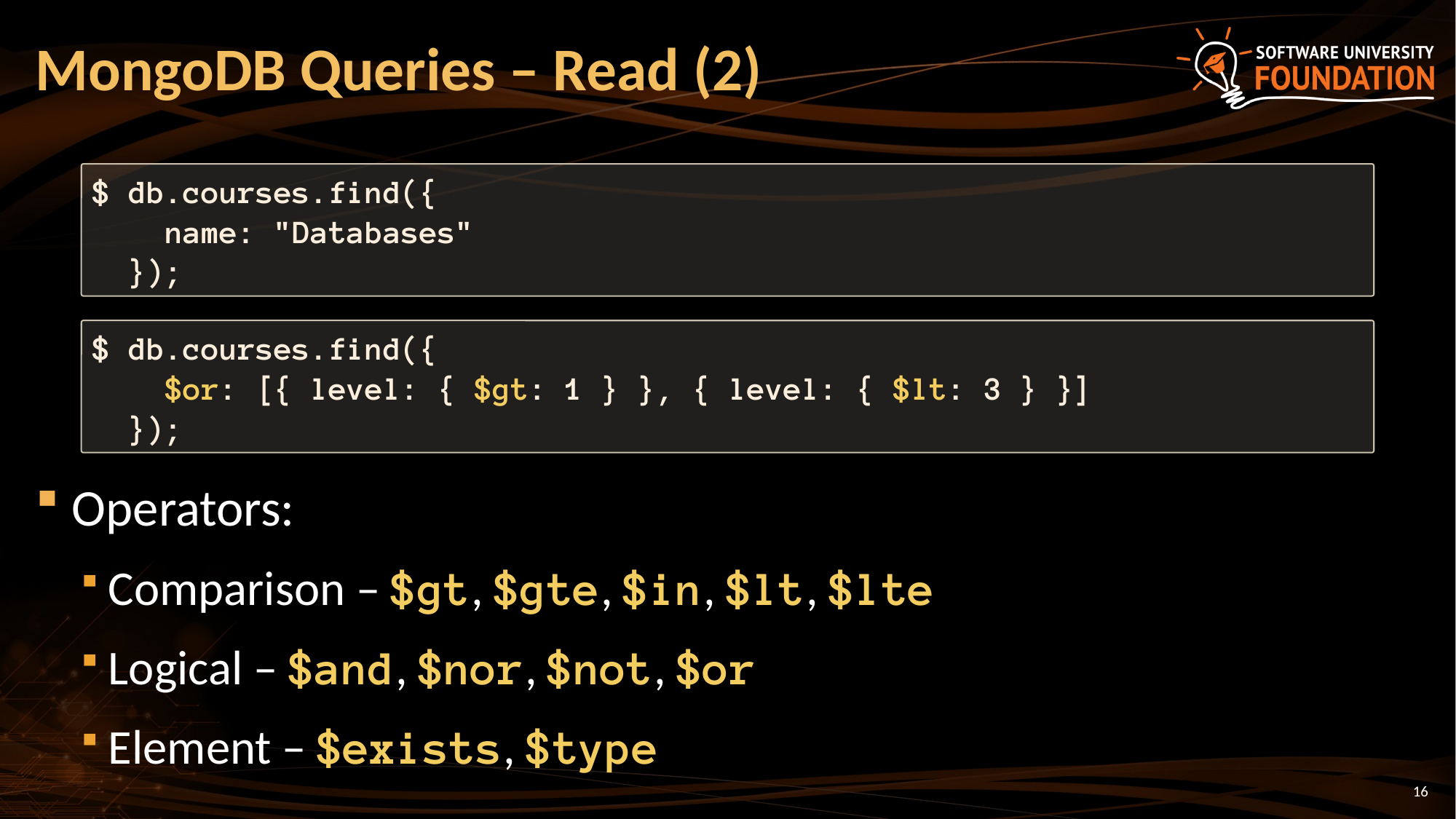

# MongoDB Queries – Read (2)

Operators:
Comparison – $gt, $gte, $in, $lt, $lte
Logical – $and, $nor, $not, $or
Element – $exists, $type

$ db.courses.find({
    name: "Databases"
  });
$ db.courses.find({
    $or: [{ level: { $gt: 1 } }, { level: { $lt: 3 } }]
  });
16